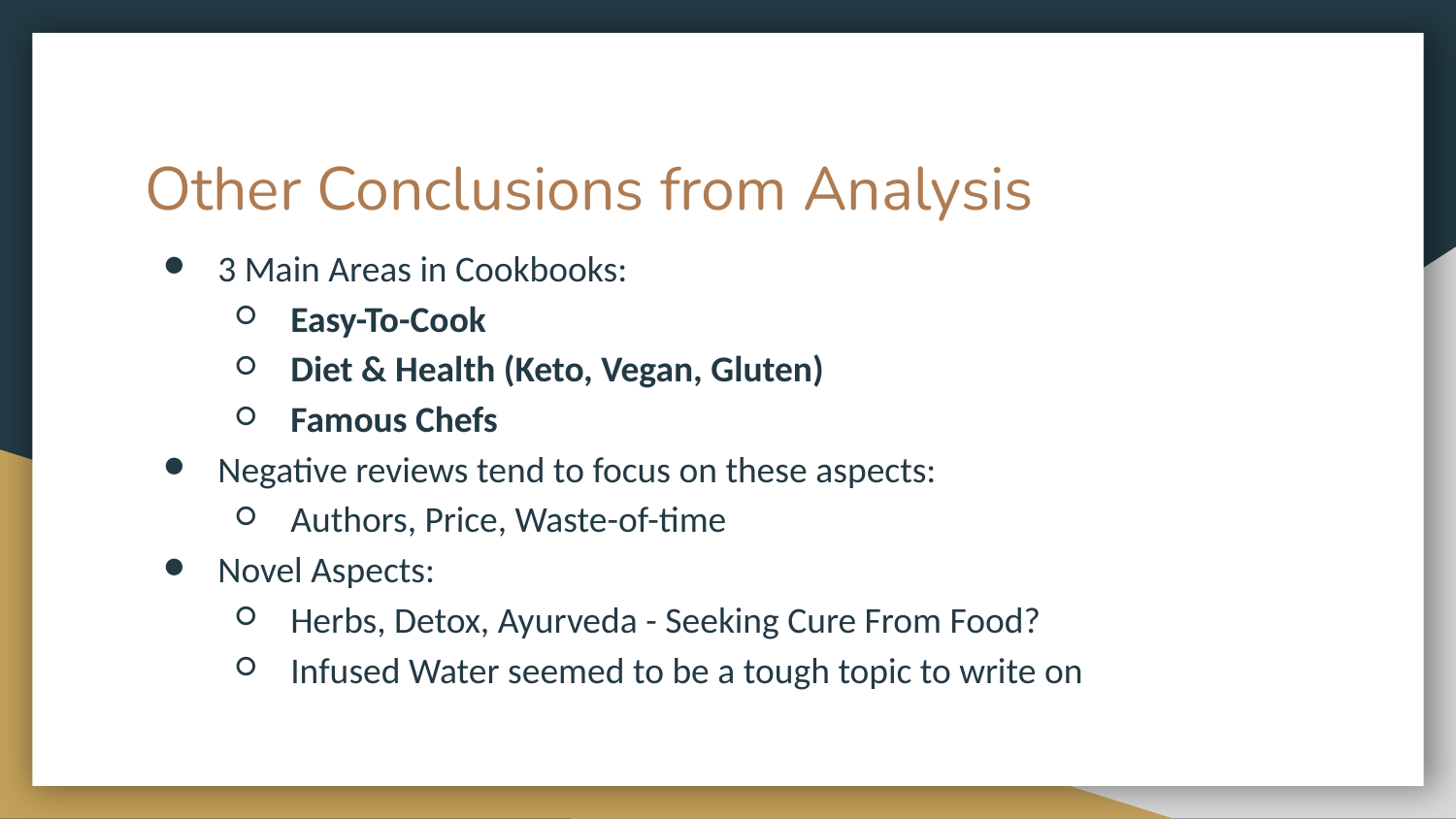

# Other Conclusions from Analysis
3 Main Areas in Cookbooks:
Easy-To-Cook
Diet & Health (Keto, Vegan, Gluten)
Famous Chefs
Negative reviews tend to focus on these aspects:
Authors, Price, Waste-of-time
Novel Aspects:
Herbs, Detox, Ayurveda - Seeking Cure From Food?
Infused Water seemed to be a tough topic to write on